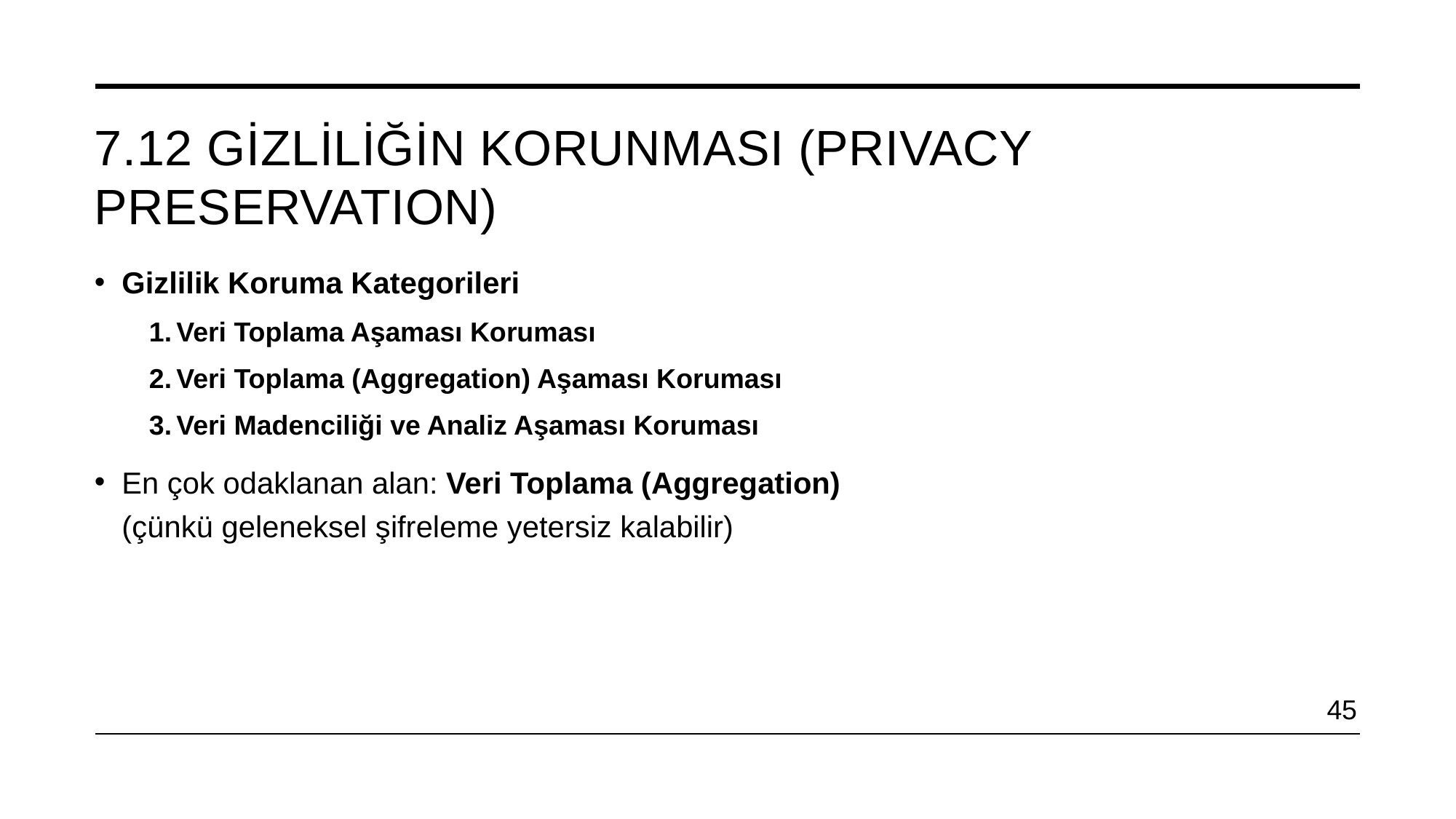

# 7.12 Gizliliğin Korunması (PrIvacy Preservatıon)
Gizlilik Koruma Kategorileri
Veri Toplama Aşaması Koruması
Veri Toplama (Aggregation) Aşaması Koruması
Veri Madenciliği ve Analiz Aşaması Koruması
En çok odaklanan alan: Veri Toplama (Aggregation)
(çünkü geleneksel şifreleme yetersiz kalabilir)

45